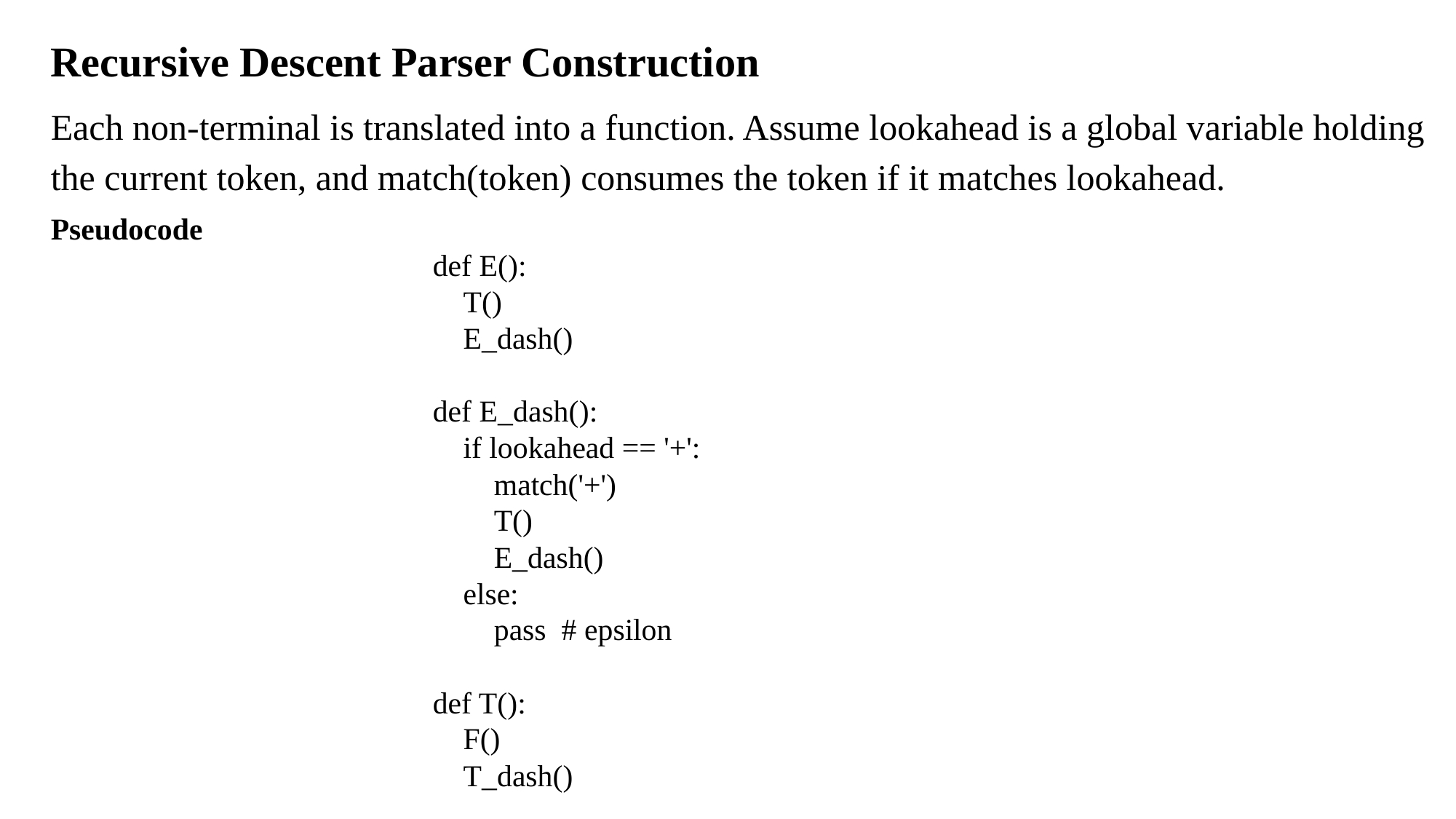

Recursive Descent Parser Construction
Each non-terminal is translated into a function. Assume lookahead is a global variable holding the current token, and match(token) consumes the token if it matches lookahead.
Pseudocode
def E():
    T()
    E_dash()

def E_dash():
    if lookahead == '+':
        match('+')
        T()
        E_dash()
    else:
        pass  # epsilon

def T():
    F()
    T_dash()